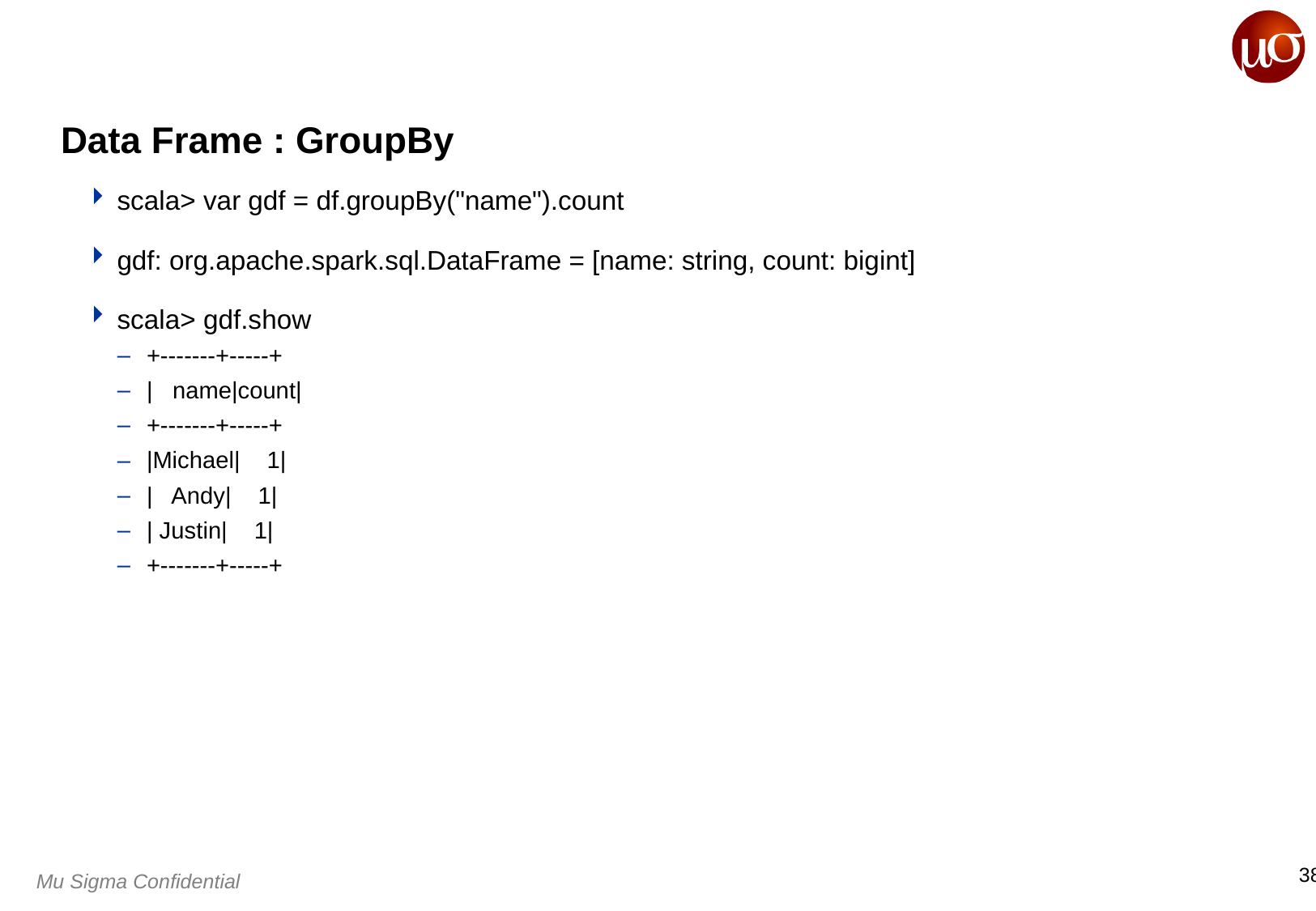

# Data Frame : GroupBy
scala> var gdf = df.groupBy("name").count
gdf: org.apache.spark.sql.DataFrame = [name: string, count: bigint]
scala> gdf.show
+-------+-----+
|   name|count|
+-------+-----+
|Michael|    1|
|   Andy|    1|
| Justin|    1|
+-------+-----+